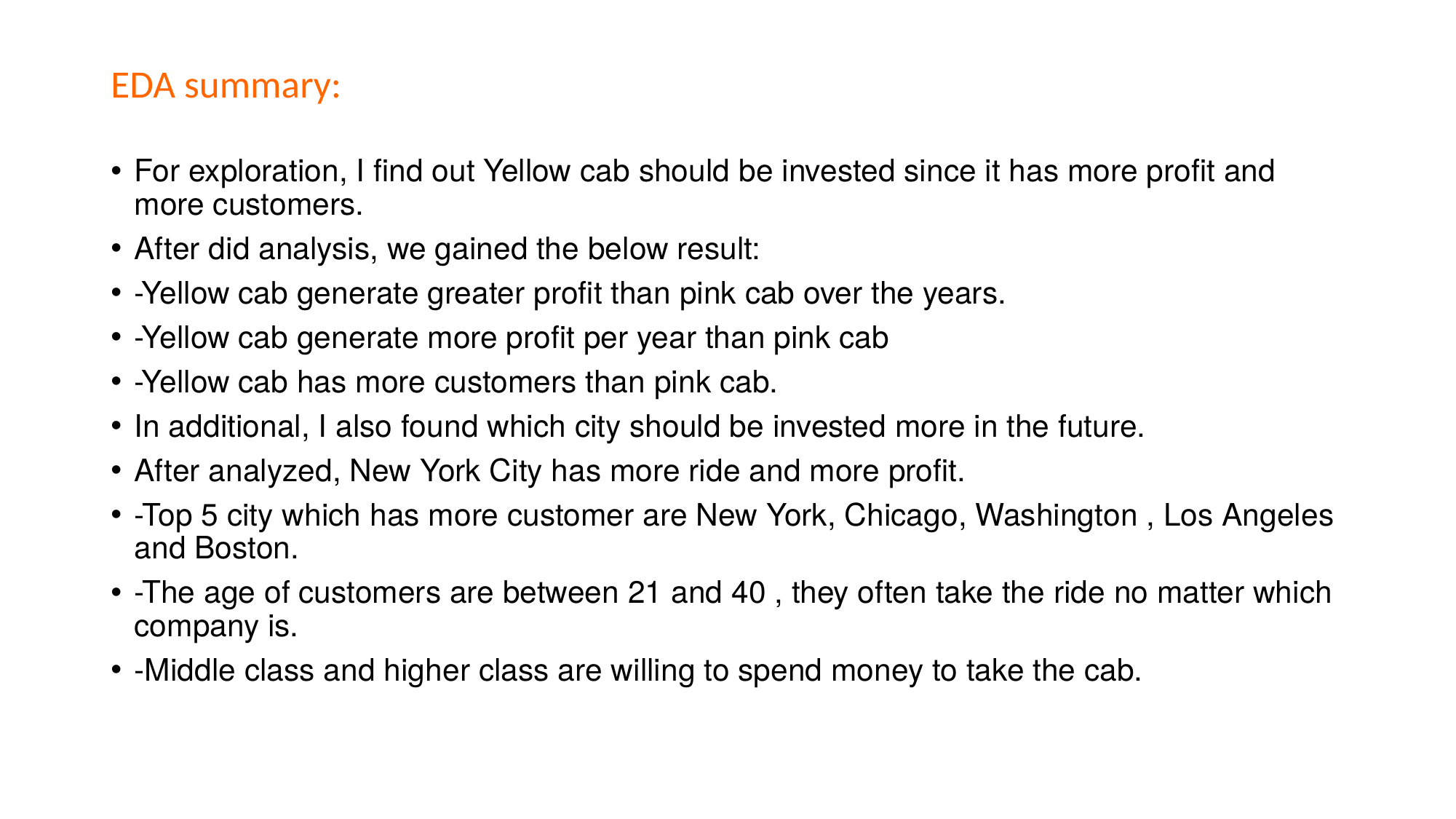

# EDA summary:
For exploration, I find out Yellow cab should be invested since it has more profit and more customers.
After did analysis, we gained the below result:
-Yellow cab generate greater profit than pink cab over the years.
-Yellow cab generate more profit per year than pink cab
-Yellow cab has more customers than pink cab.
In additional, I also found which city should be invested more in the future.
After analyzed, New York City has more ride and more profit.
-Top 5 city which has more customer are New York, Chicago, Washington , Los Angeles and Boston.
-The age of customers are between 21 and 40 , they often take the ride no matter which company is.
-Middle class and higher class are willing to spend money to take the cab.